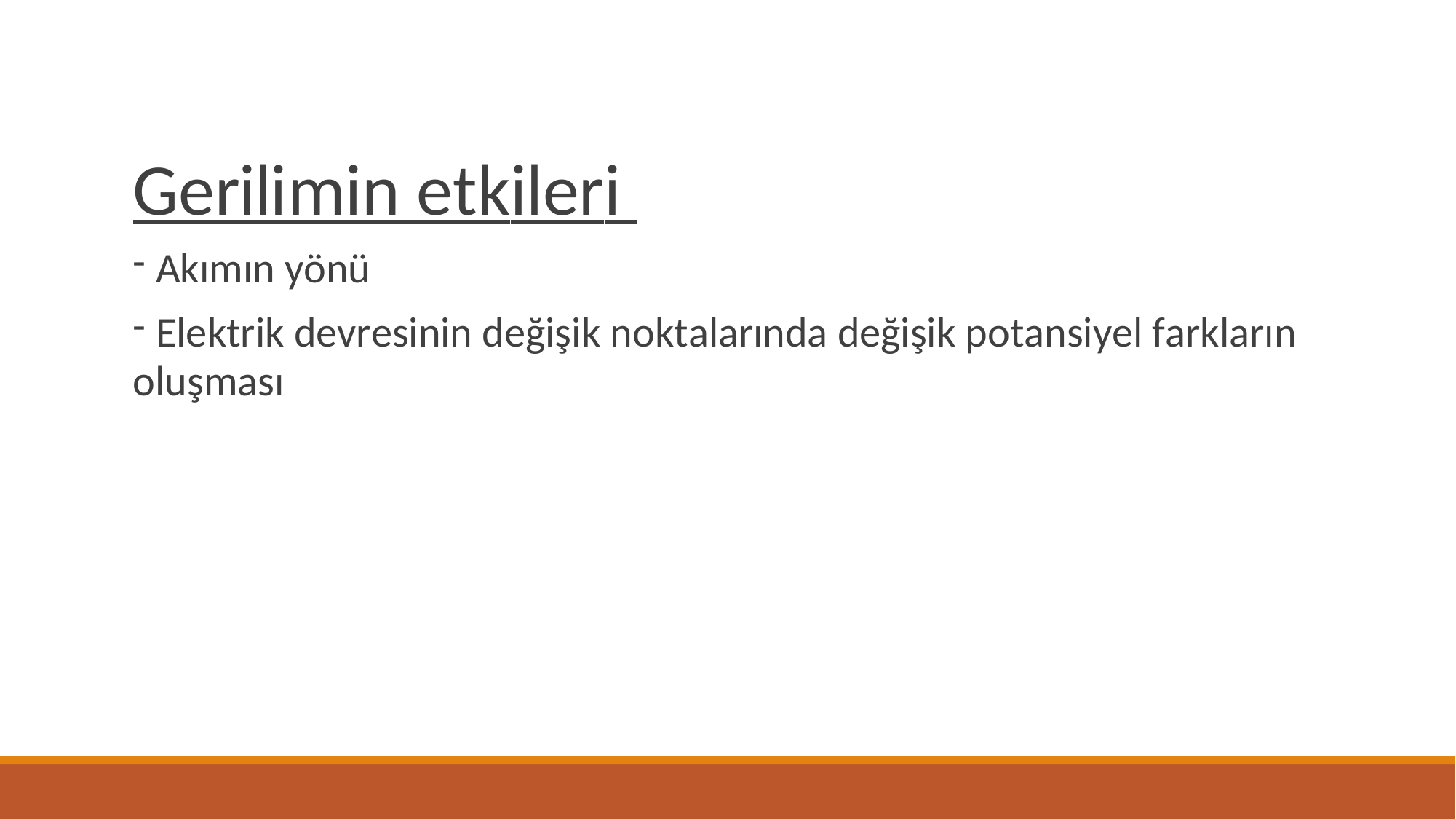

Gerilimin etkileri
Akımın yönü
Elektrik devresinin değişik noktalarında değişik potansiyel farkların
oluşması